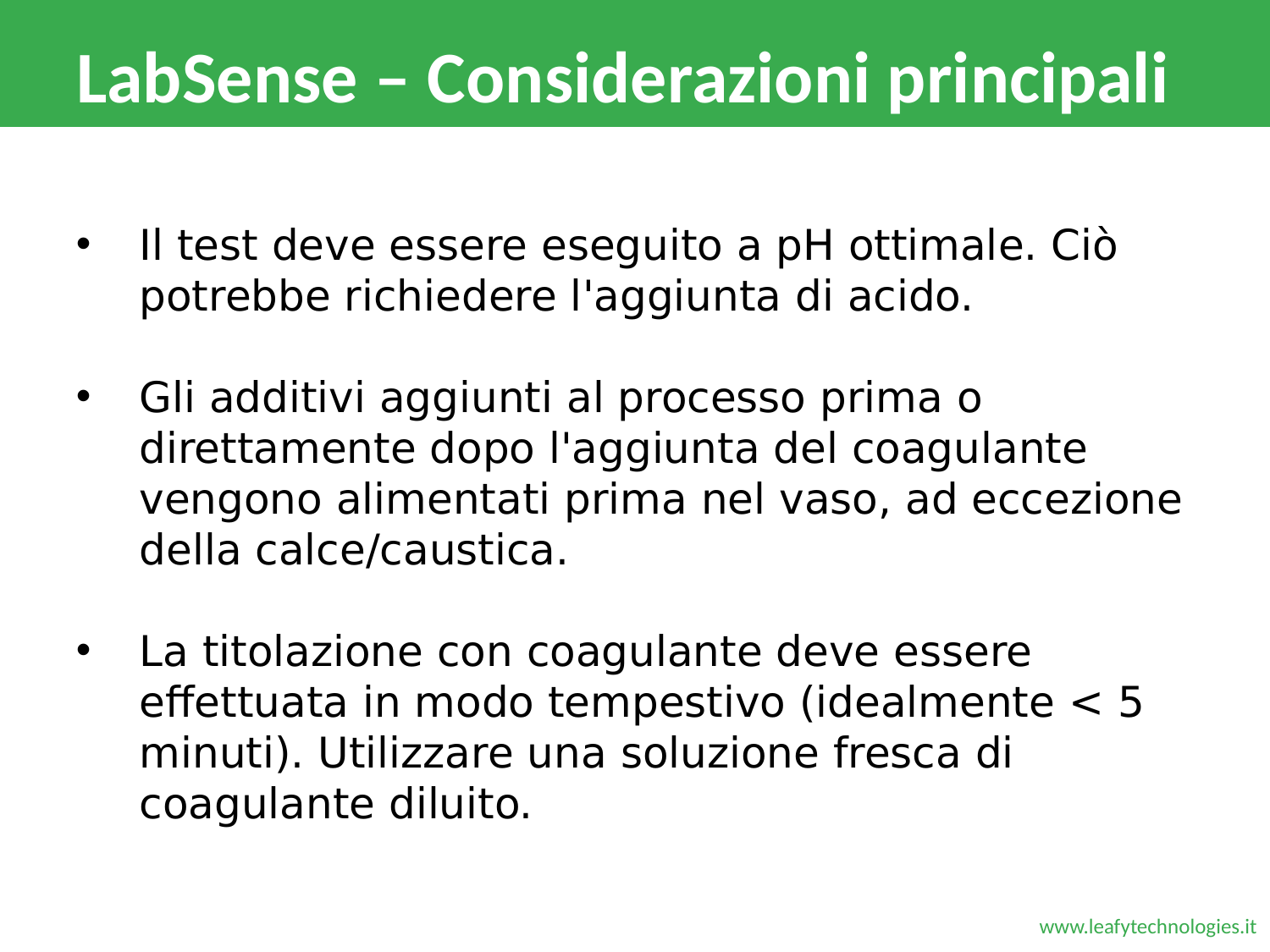

# LabSense – Considerazioni principali
Il test deve essere eseguito a pH ottimale. Ciò potrebbe richiedere l'aggiunta di acido.

Gli additivi aggiunti al processo prima o direttamente dopo l'aggiunta del coagulante vengono alimentati prima nel vaso, ad eccezione della calce/caustica.

La titolazione con coagulante deve essere effettuata in modo tempestivo (idealmente < 5 minuti). Utilizzare una soluzione fresca di coagulante diluito.